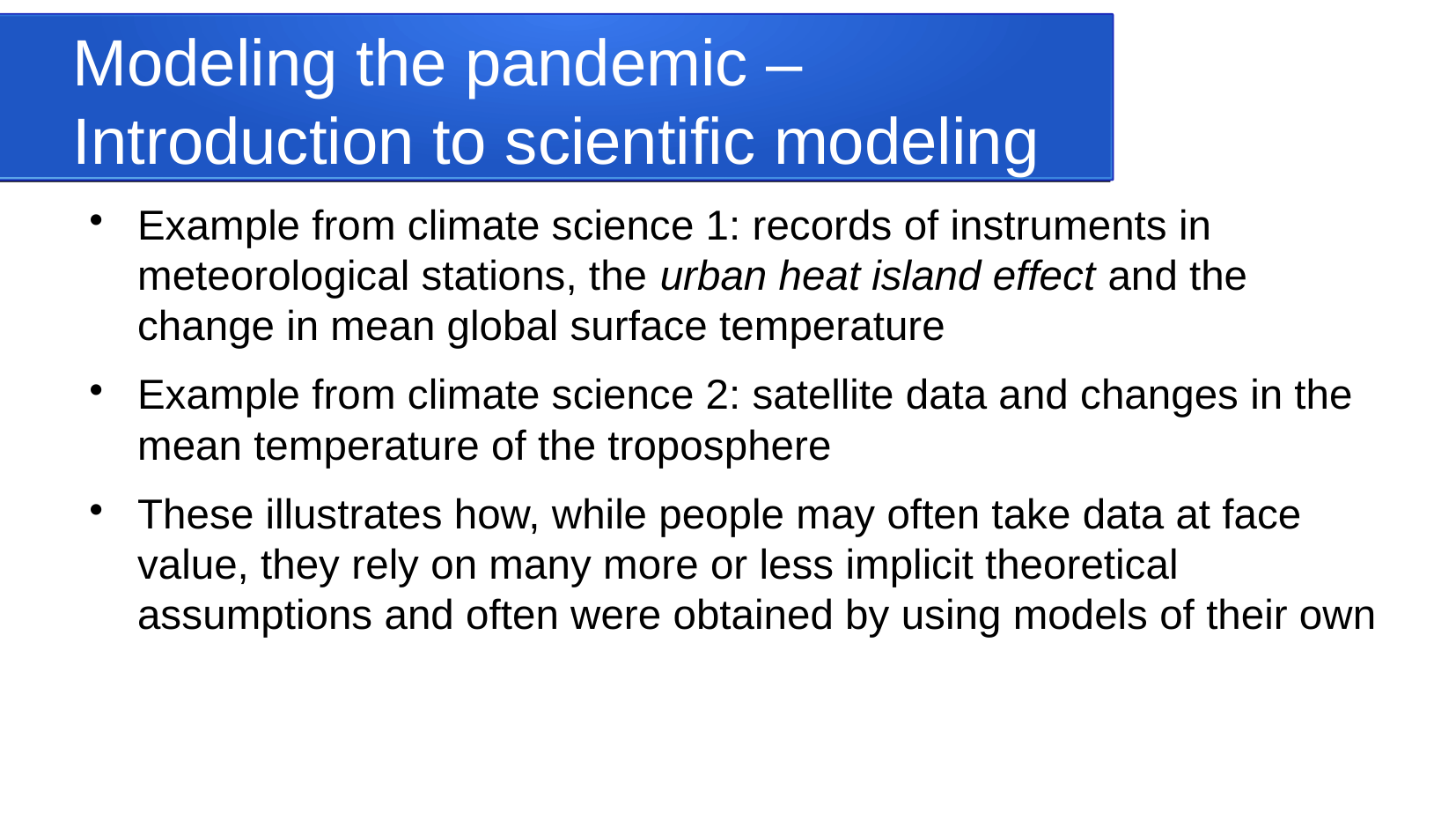

Modeling the pandemic – Introduction to scientific modeling
Example from climate science 1: records of instruments in meteorological stations, the urban heat island effect and the change in mean global surface temperature
Example from climate science 2: satellite data and changes in the mean temperature of the troposphere
These illustrates how, while people may often take data at face value, they rely on many more or less implicit theoretical assumptions and often were obtained by using models of their own